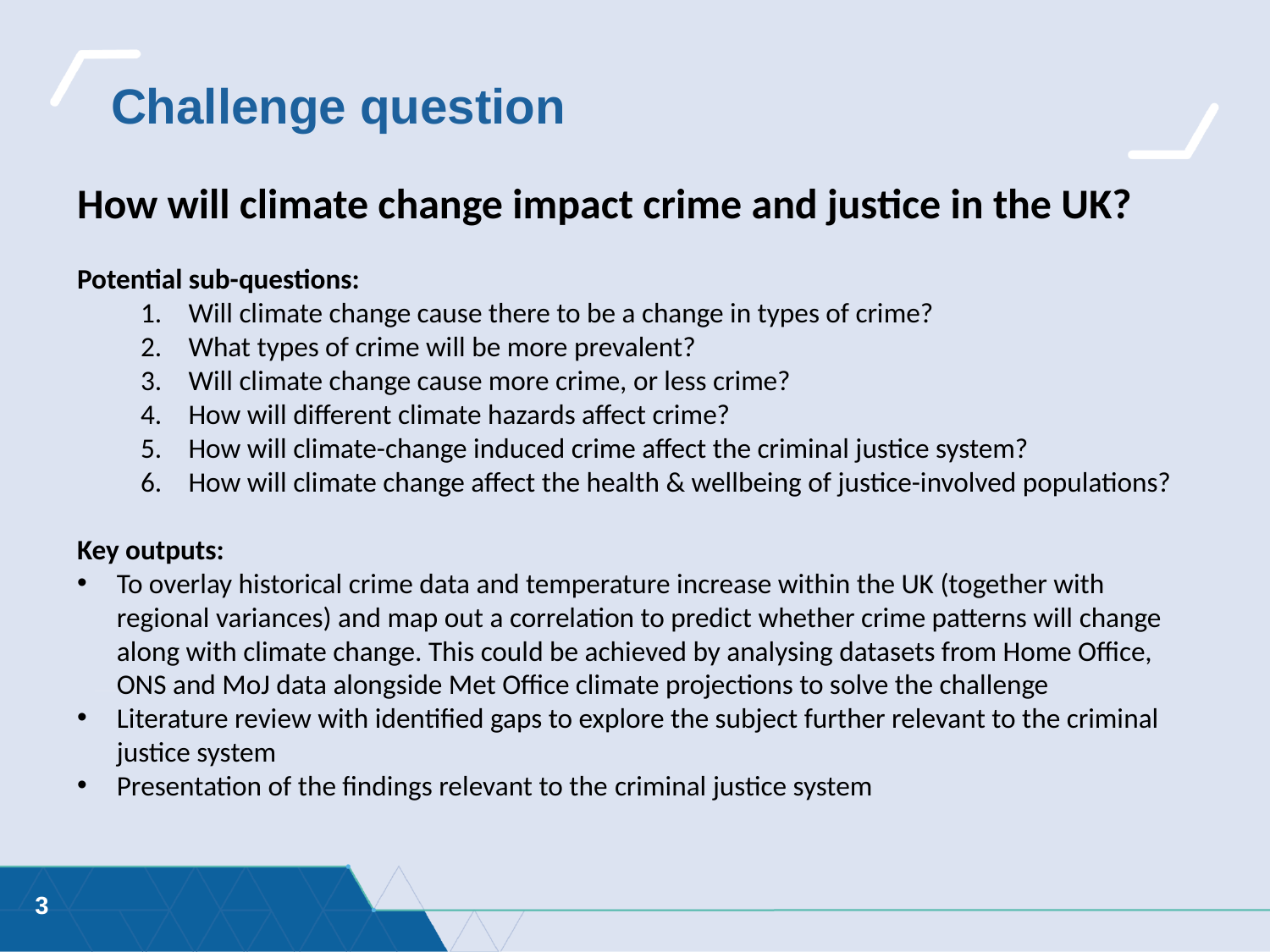

Challenge question
How will climate change impact crime and justice in the UK?

Potential sub-questions:
Will climate change cause there to be a change in types of crime?
What types of crime will be more prevalent?
Will climate change cause more crime, or less crime?
How will different climate hazards affect crime?
How will climate-change induced crime affect the criminal justice system?
How will climate change affect the health & wellbeing of justice-involved populations?

Key outputs:
To overlay historical crime data and temperature increase within the UK (together with regional variances) and map out a correlation to predict whether crime patterns will change along with climate change. This could be achieved by analysing datasets from Home Office, ONS and MoJ data alongside Met Office climate projections to solve the challenge
Literature review with identified gaps to explore the subject further relevant to the criminal justice system
Presentation of the findings relevant to the criminal justice system

3